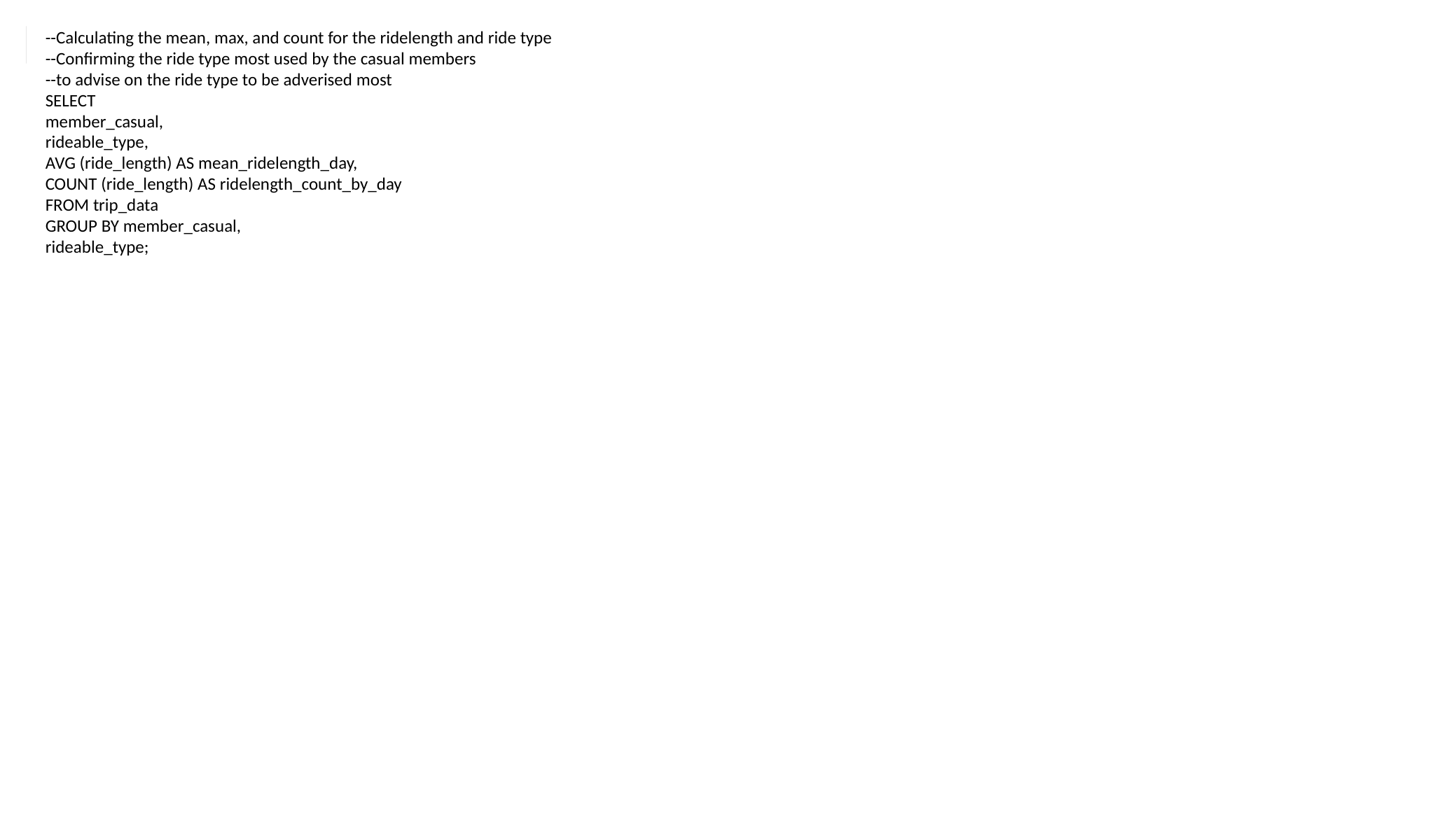

--Calculating the mean, max, and count for the ridelength and ride type
--Confirming the ride type most used by the casual members
--to advise on the ride type to be adverised most
SELECT
member_casual,
rideable_type,
AVG (ride_length) AS mean_ridelength_day,
COUNT (ride_length) AS ridelength_count_by_day
FROM trip_data
GROUP BY member_casual,
rideable_type;